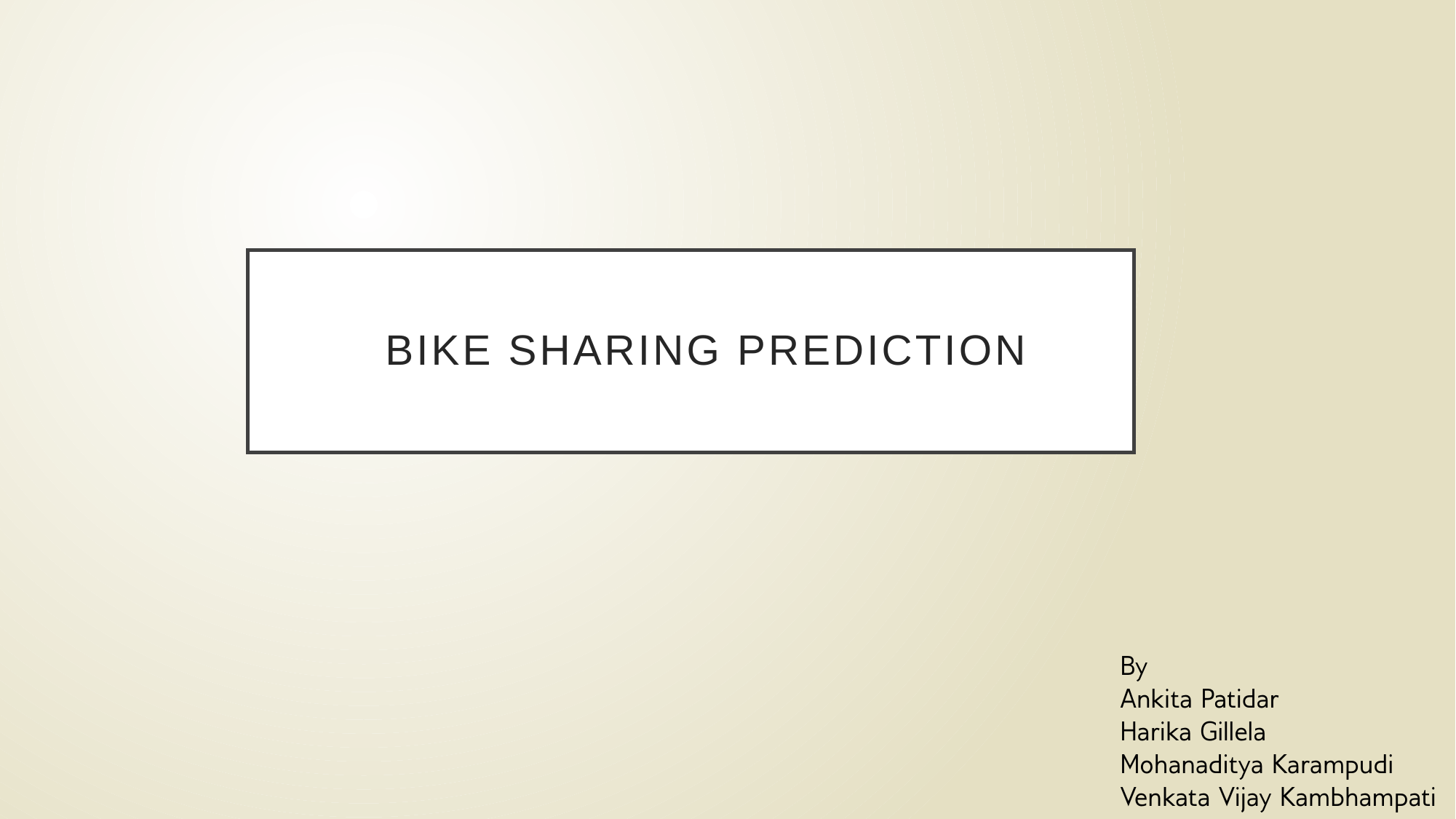

# Bike Sharing Prediction
By
Ankita Patidar
Harika Gillela
Mohanaditya Karampudi
Venkata Vijay Kambhampati